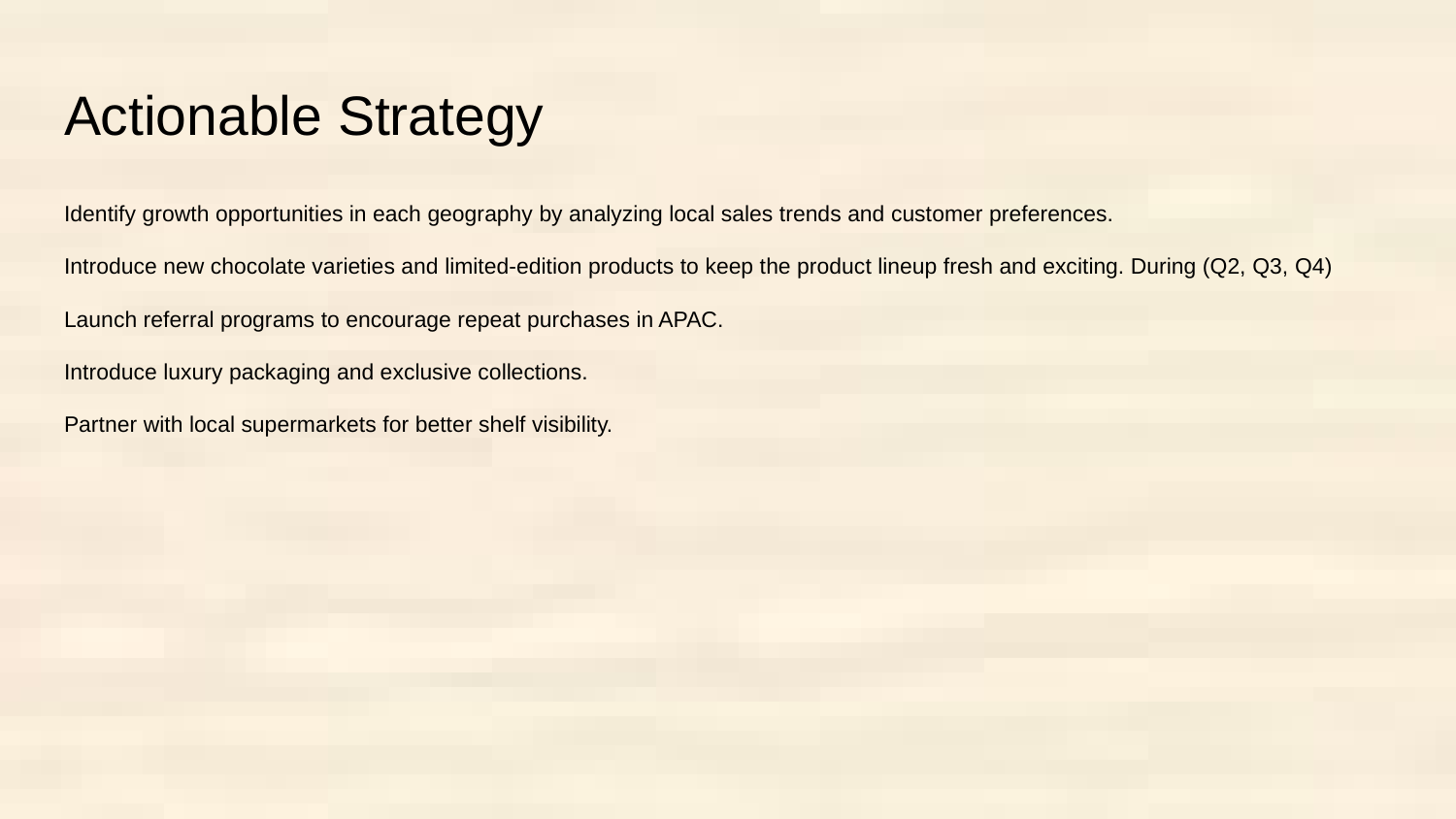

# Actionable Strategy
Identify growth opportunities in each geography by analyzing local sales trends and customer preferences.
Introduce new chocolate varieties and limited-edition products to keep the product lineup fresh and exciting. During (Q2, Q3, Q4)
Launch referral programs to encourage repeat purchases in APAC.
Introduce luxury packaging and exclusive collections.
Partner with local supermarkets for better shelf visibility.